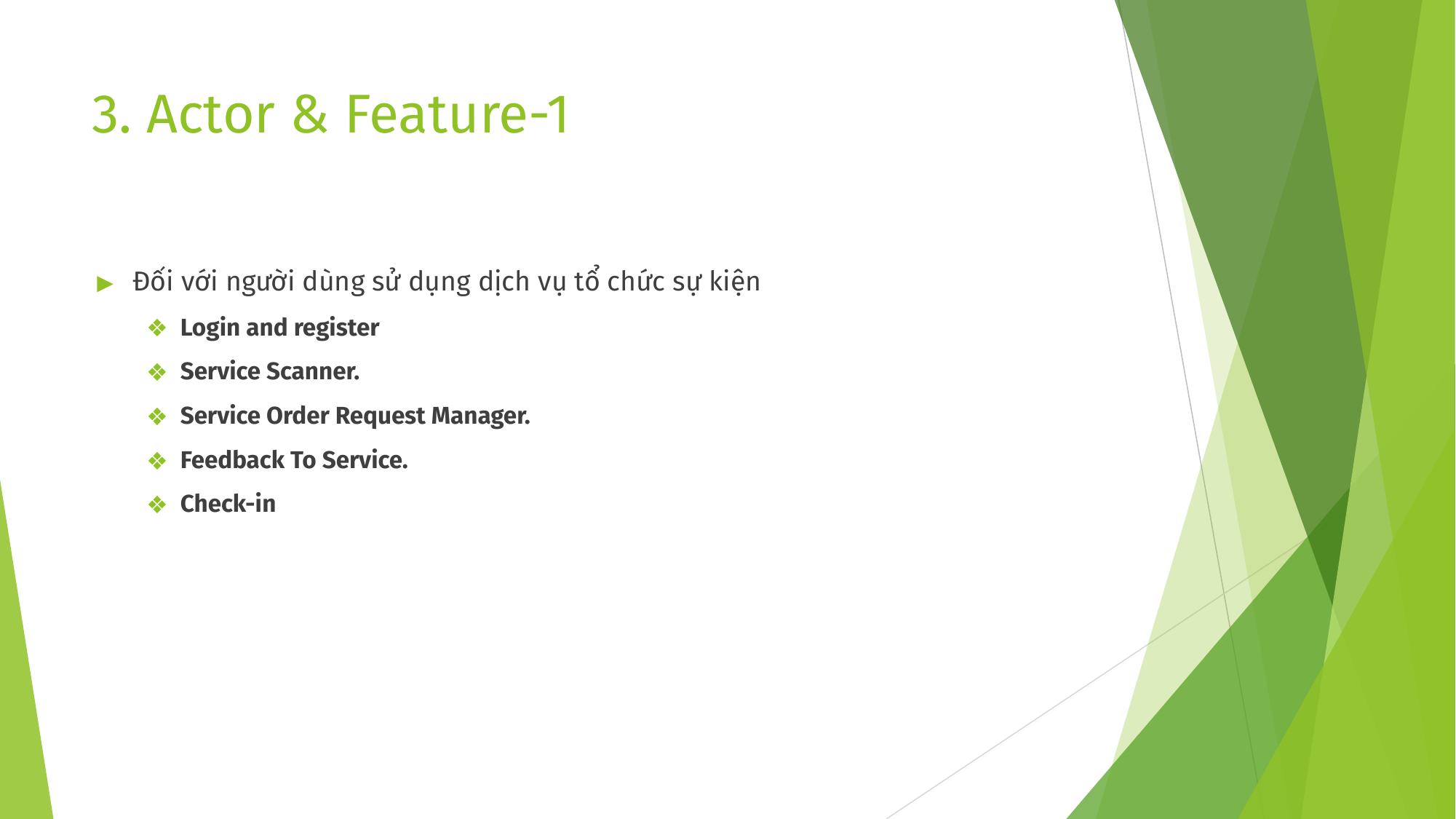

# 3. Actor & Feature-1
Đối với người dùng sử dụng dịch vụ tổ chức sự kiện
Login and register
Service Scanner.
Service Order Request Manager.
Feedback To Service.
Check-in